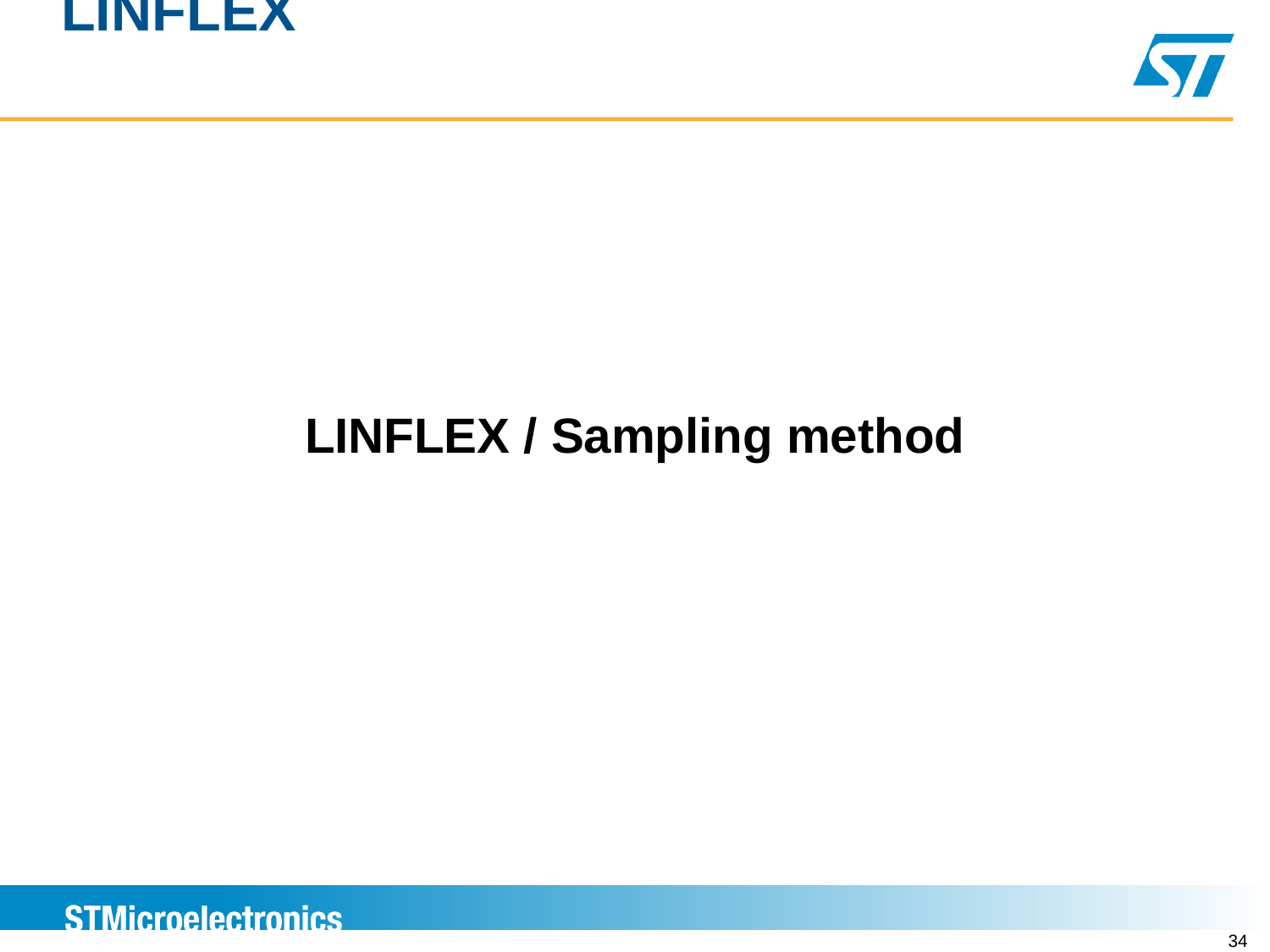

# LINFLEX
LINFLEX / Sampling method
34